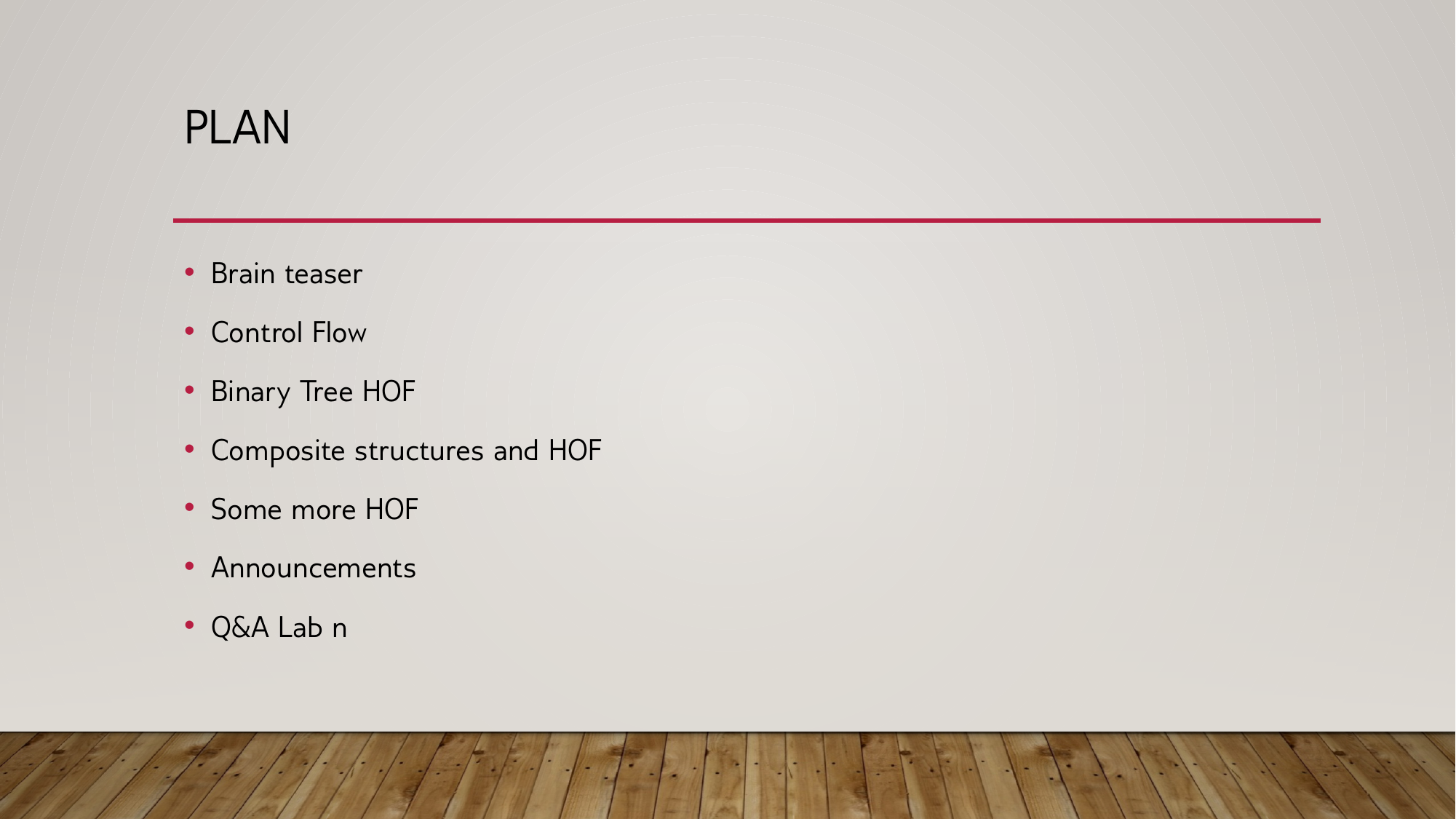

# PLAN
Brain teaser
Control Flow
Binary Tree HOF
Composite structures and HOF
Some more HOF
Announcements
Q&A Lab n